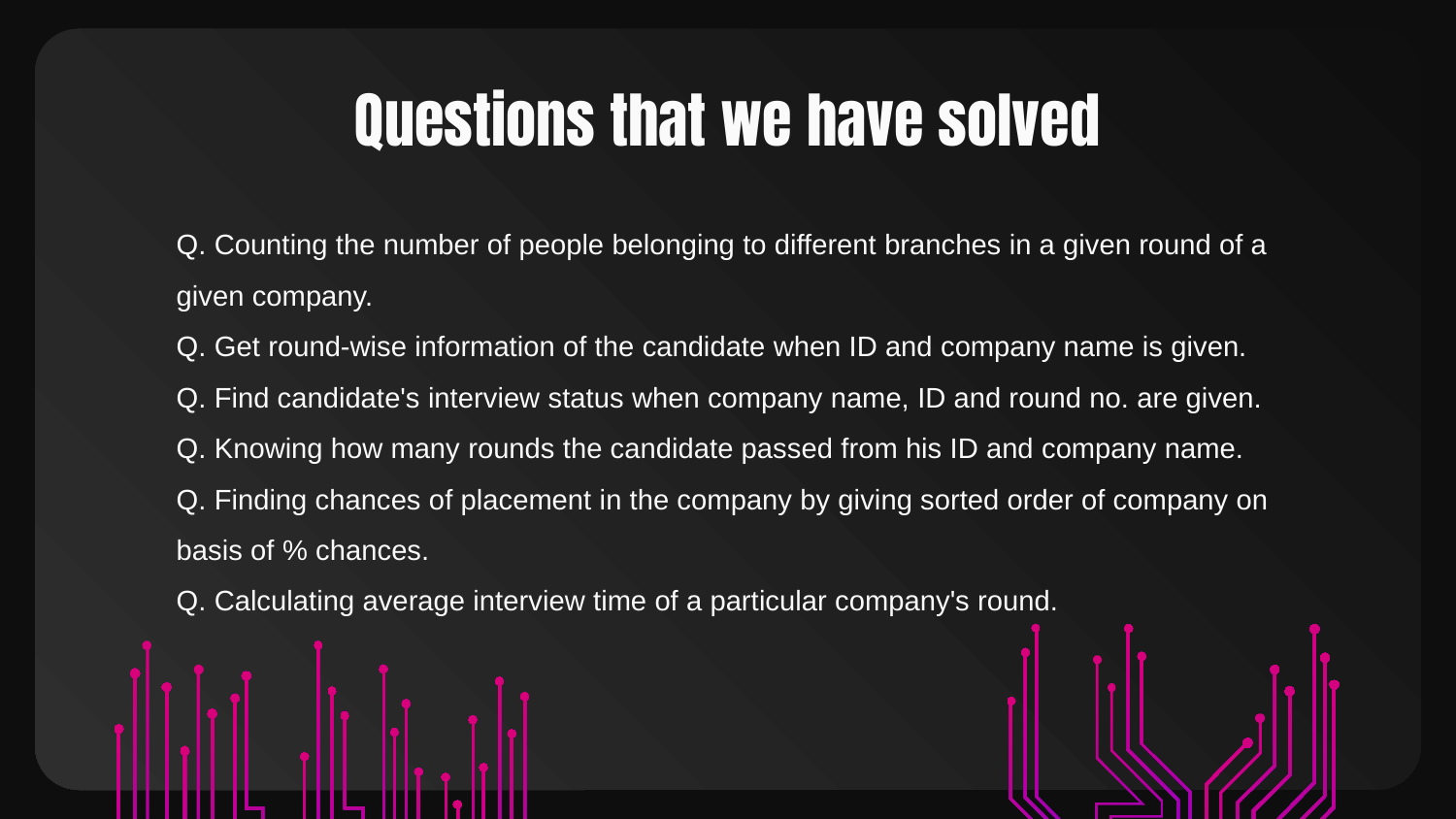

# Questions that we have solved
Q. Counting the number of people belonging to different branches in a given round of a
given company.
Q. Get round-wise information of the candidate when ID and company name is given.
Q. Find candidate's interview status when company name, ID and round no. are given.
Q. Knowing how many rounds the candidate passed from his ID and company name.
Q. Finding chances of placement in the company by giving sorted order of company on
basis of % chances.
Q. Calculating average interview time of a particular company's round.